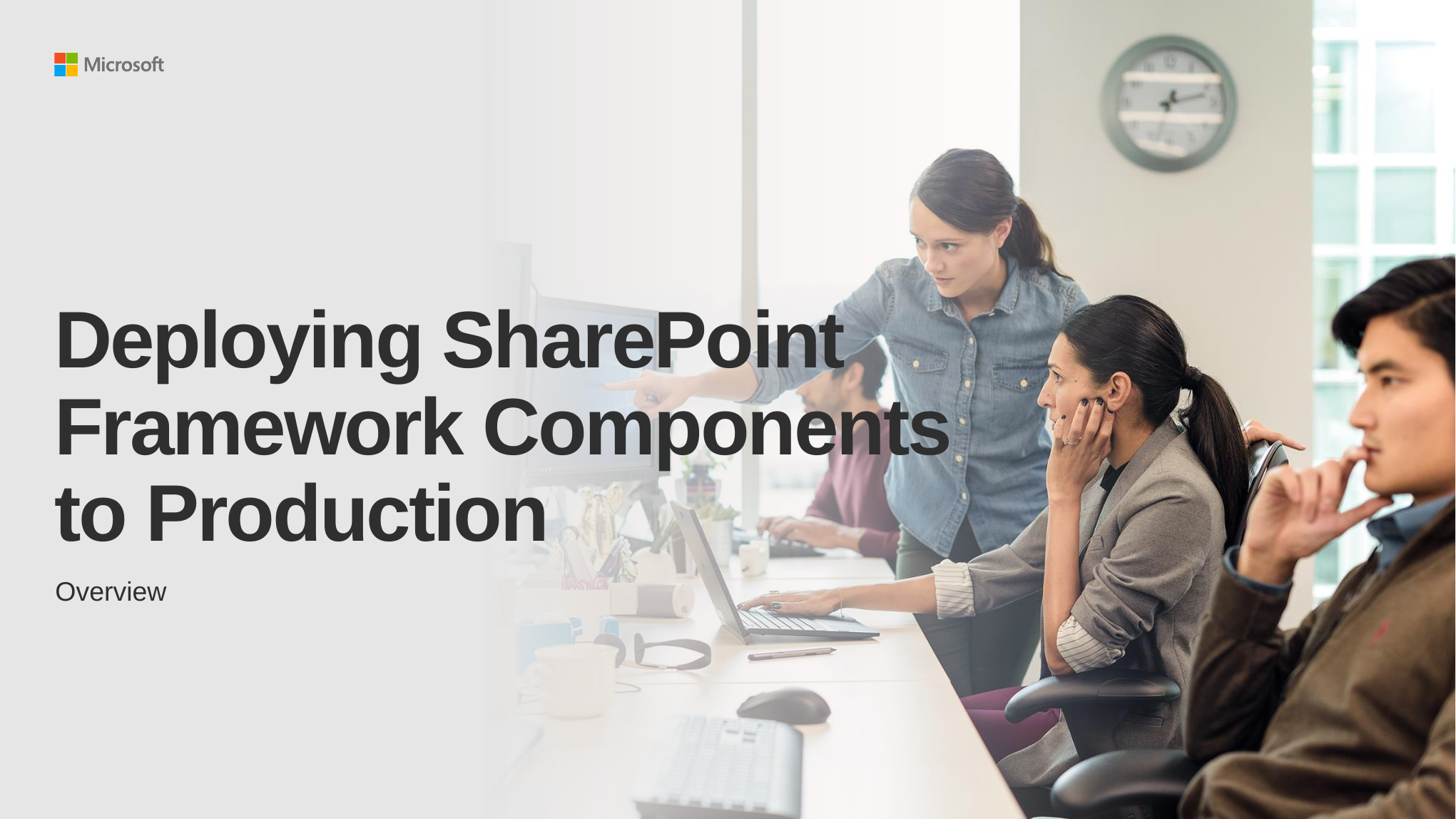

# Deploying SharePoint Framework Components to Production
Overview